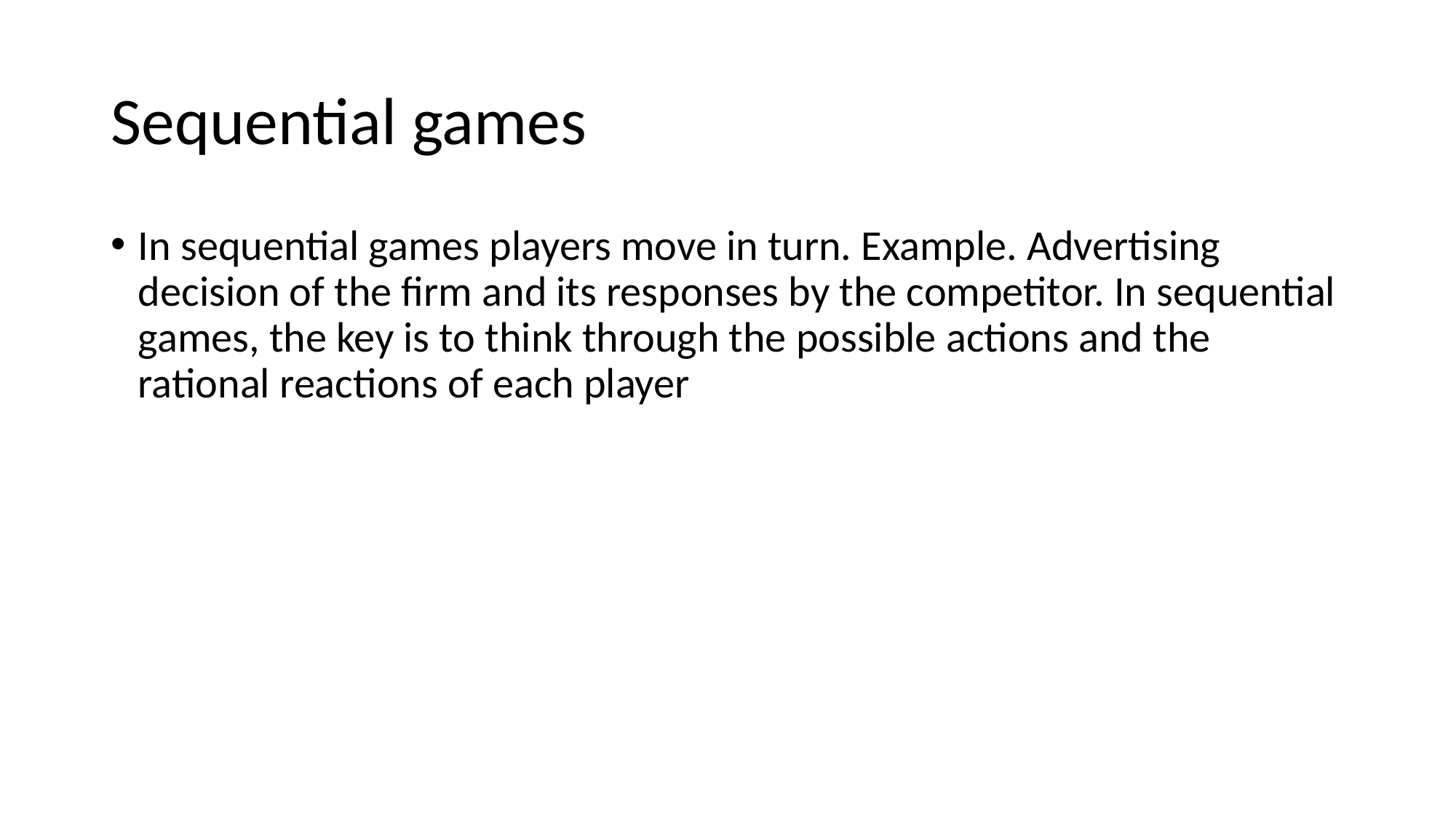

# Sequential games
In sequential games players move in turn. Example. Advertising decision of the firm and its responses by the competitor. In sequential games, the key is to think through the possible actions and the rational reactions of each player